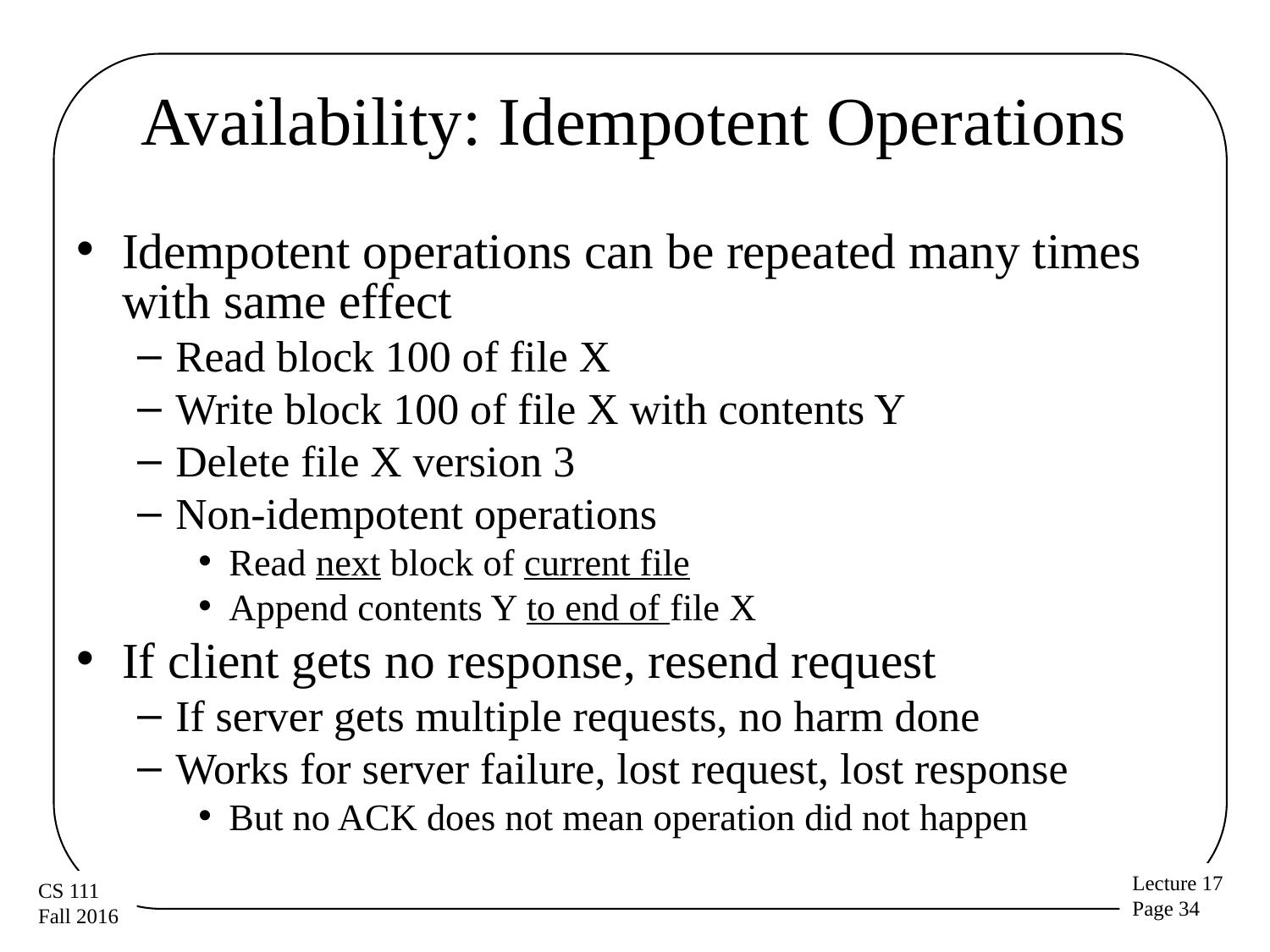

# Availability: Idempotent Operations
Idempotent operations can be repeated many times with same effect
Read block 100 of file X
Write block 100 of file X with contents Y
Delete file X version 3
Non-idempotent operations
Read next block of current file
Append contents Y to end of file X
If client gets no response, resend request
If server gets multiple requests, no harm done
Works for server failure, lost request, lost response
But no ACK does not mean operation did not happen